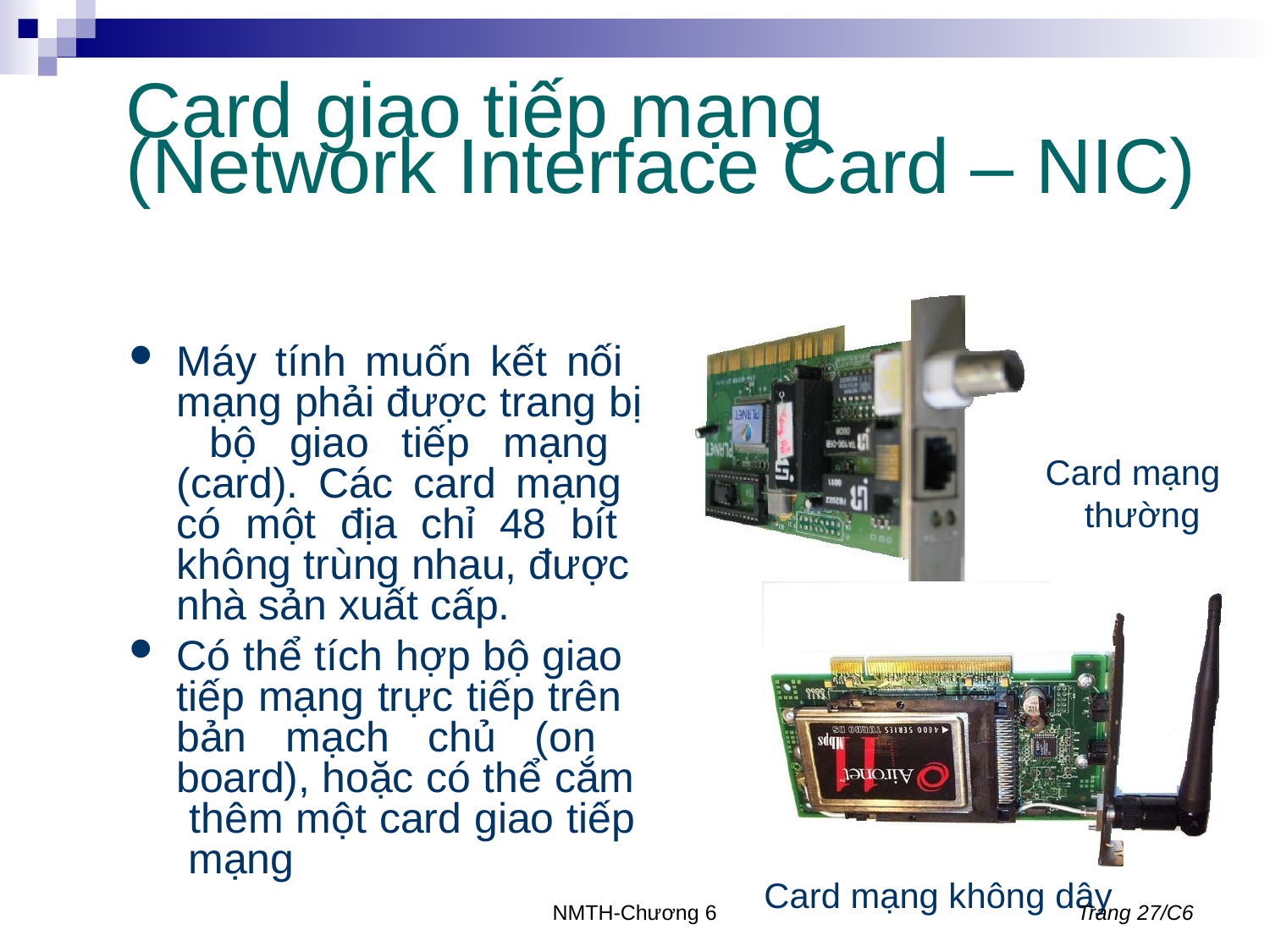

# Card giao tiếp mạng (Network Interface Card – NIC)

Máy tính muốn kết nối  mạng phải được trang bị  bộ giao tiếp mạng  (card). Các card mạng  có một địa chỉ 48 bít  không trùng nhau, được  nhà sản xuất cấp.
Có thể tích hợp bộ giao  tiếp mạng trực tiếp trên  bản mạch chủ (on  board), hoặc có thể cắm  thêm một card giao tiếp  mạng
Card mạng  thường
NMTH-Chương 6
Trang 27/C6
Card mạng không dây